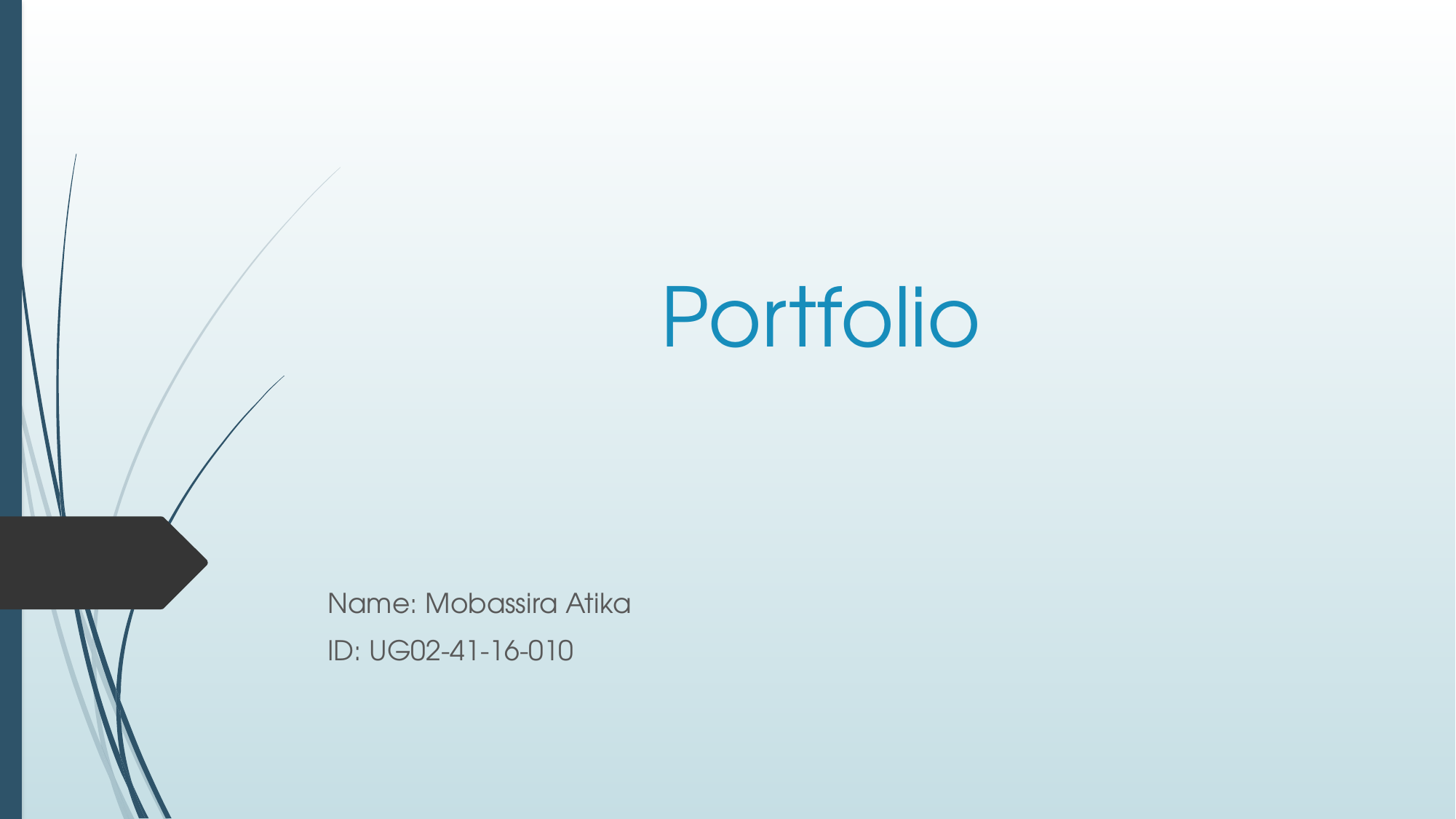

# Portfolio
 Name: Mobassira Atika
 ID: UG02-41-16-010